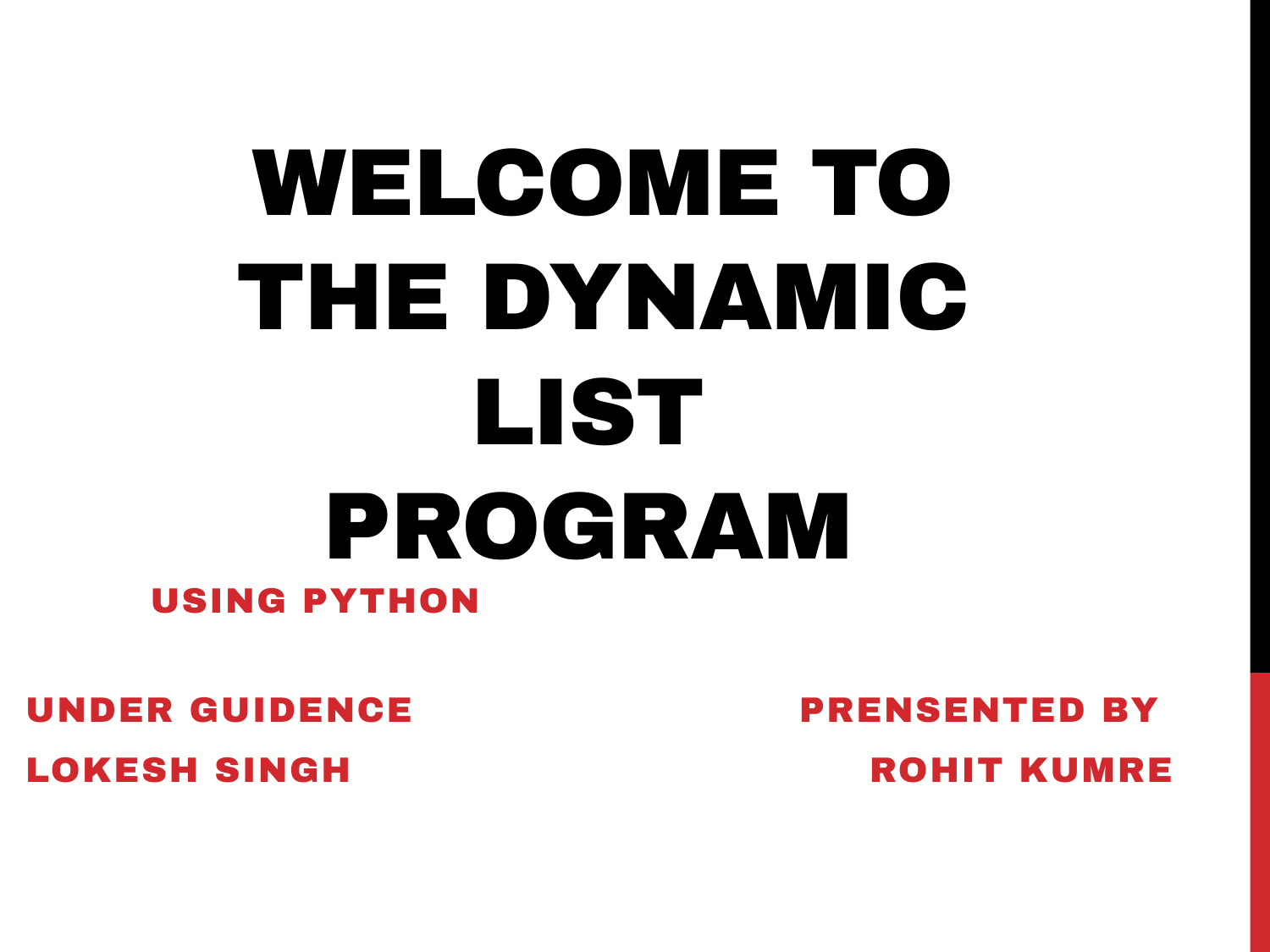

# Welcome to the Dynamic List Program
Using Python
Under guidence
Lokesh singh
Prensented by
Rohit Kumre